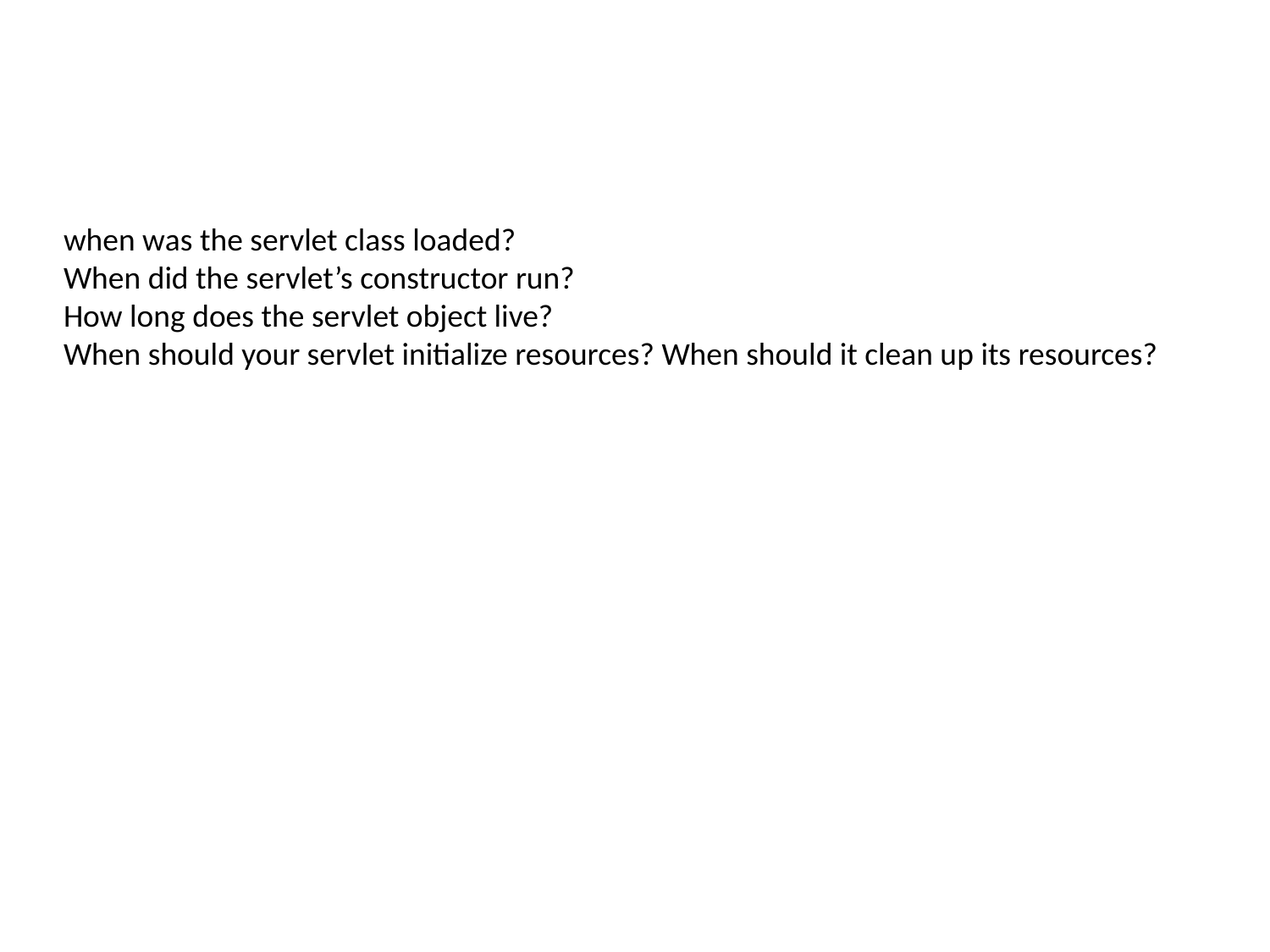

#
when was the servlet class loaded?
When did the servlet’s constructor run?
How long does the servlet object live?
When should your servlet initialize resources? When should it clean up its resources?